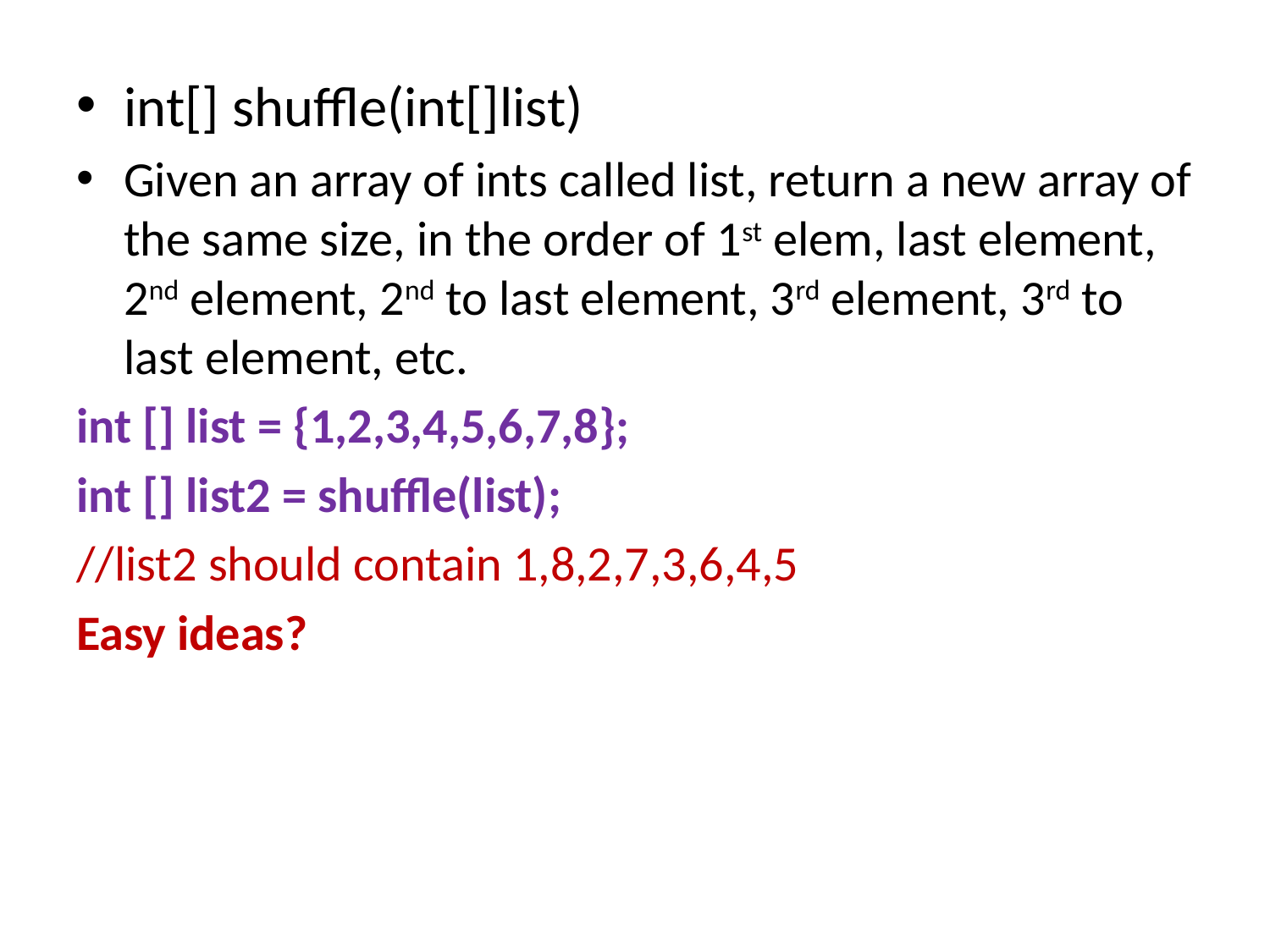

int[] shuffle(int[]list)
Given an array of ints called list, return a new array of the same size, in the order of 1st elem, last element, 2nd element, 2nd to last element, 3rd element, 3rd to last element, etc.
int [] list = {1,2,3,4,5,6,7,8};
int [] list2 = shuffle(list);
//list2 should contain 1,8,2,7,3,6,4,5
Easy ideas?